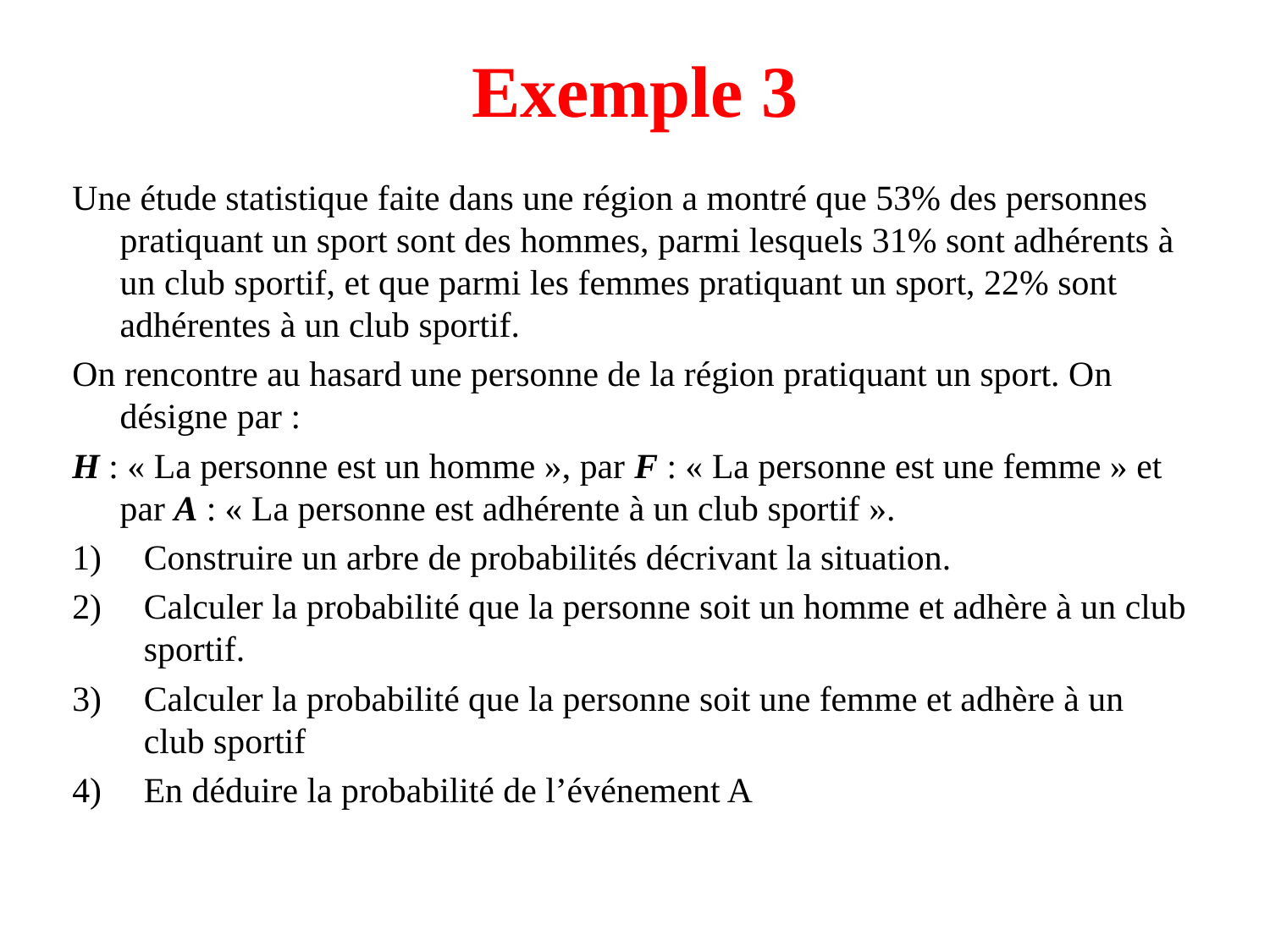

# Exemple 3
Une étude statistique faite dans une région a montré que 53% des personnes pratiquant un sport sont des hommes, parmi lesquels 31% sont adhérents à un club sportif, et que parmi les femmes pratiquant un sport, 22% sont adhérentes à un club sportif.
On rencontre au hasard une personne de la région pratiquant un sport. On désigne par :
H : « La personne est un homme », par F : « La personne est une femme » et par A : « La personne est adhérente à un club sportif ».
Construire un arbre de probabilités décrivant la situation.
Calculer la probabilité que la personne soit un homme et adhère à un club sportif.
Calculer la probabilité que la personne soit une femme et adhère à un club sportif
En déduire la probabilité de l’événement A